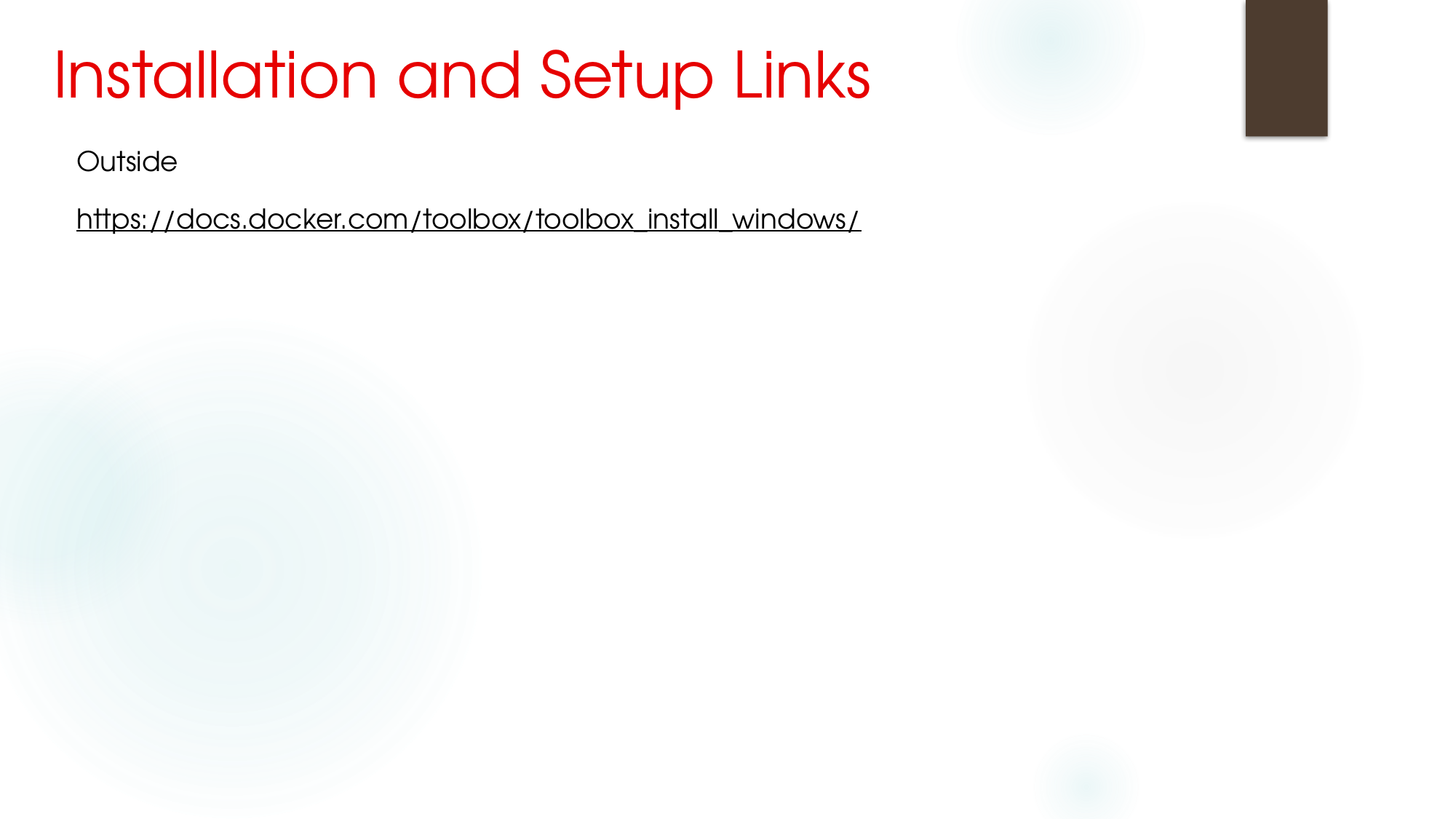

# Installation and Setup Links
Outside
https://docs.docker.com/toolbox/toolbox_install_windows/